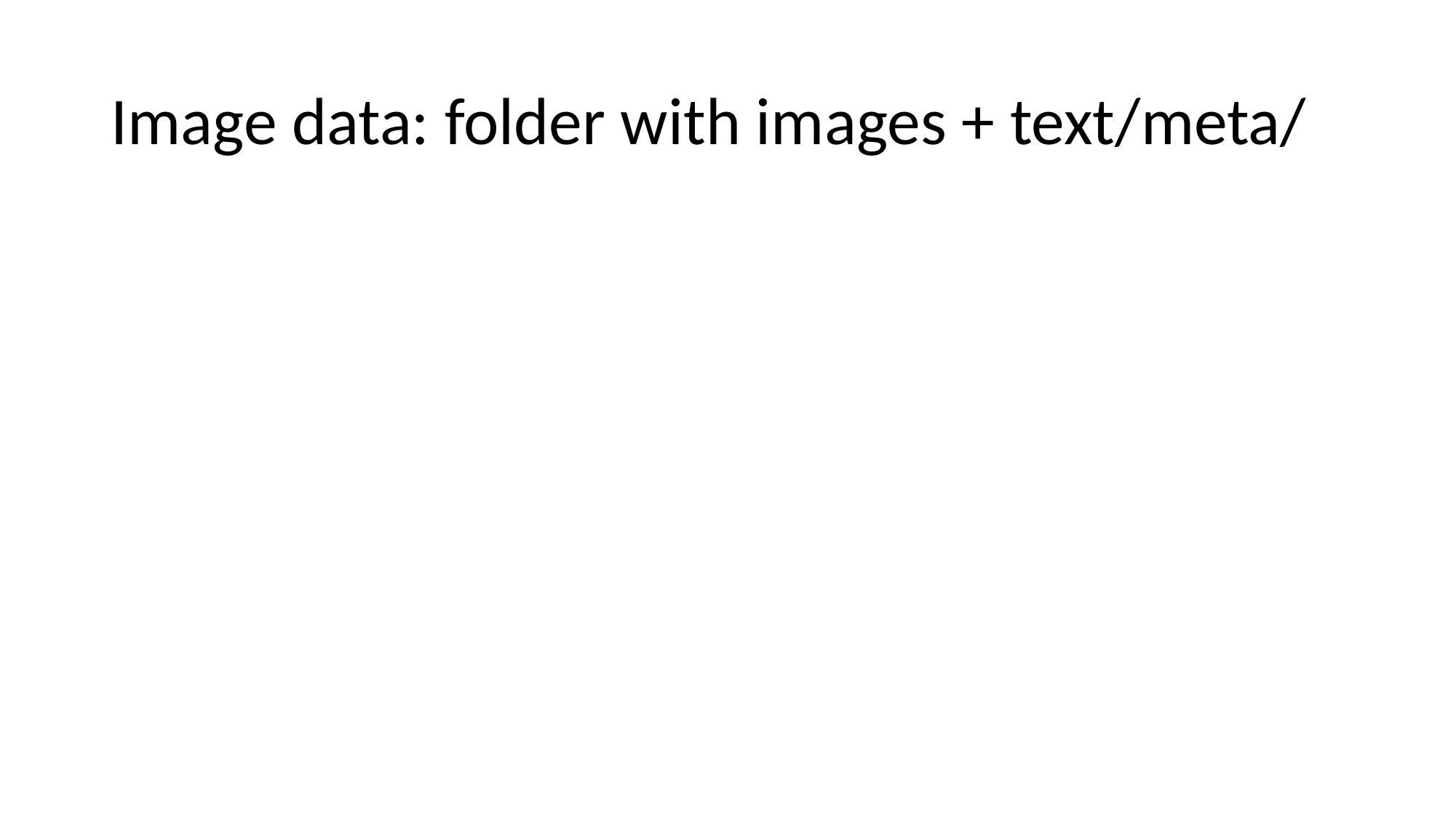

# Image data: folder with images + text/meta/